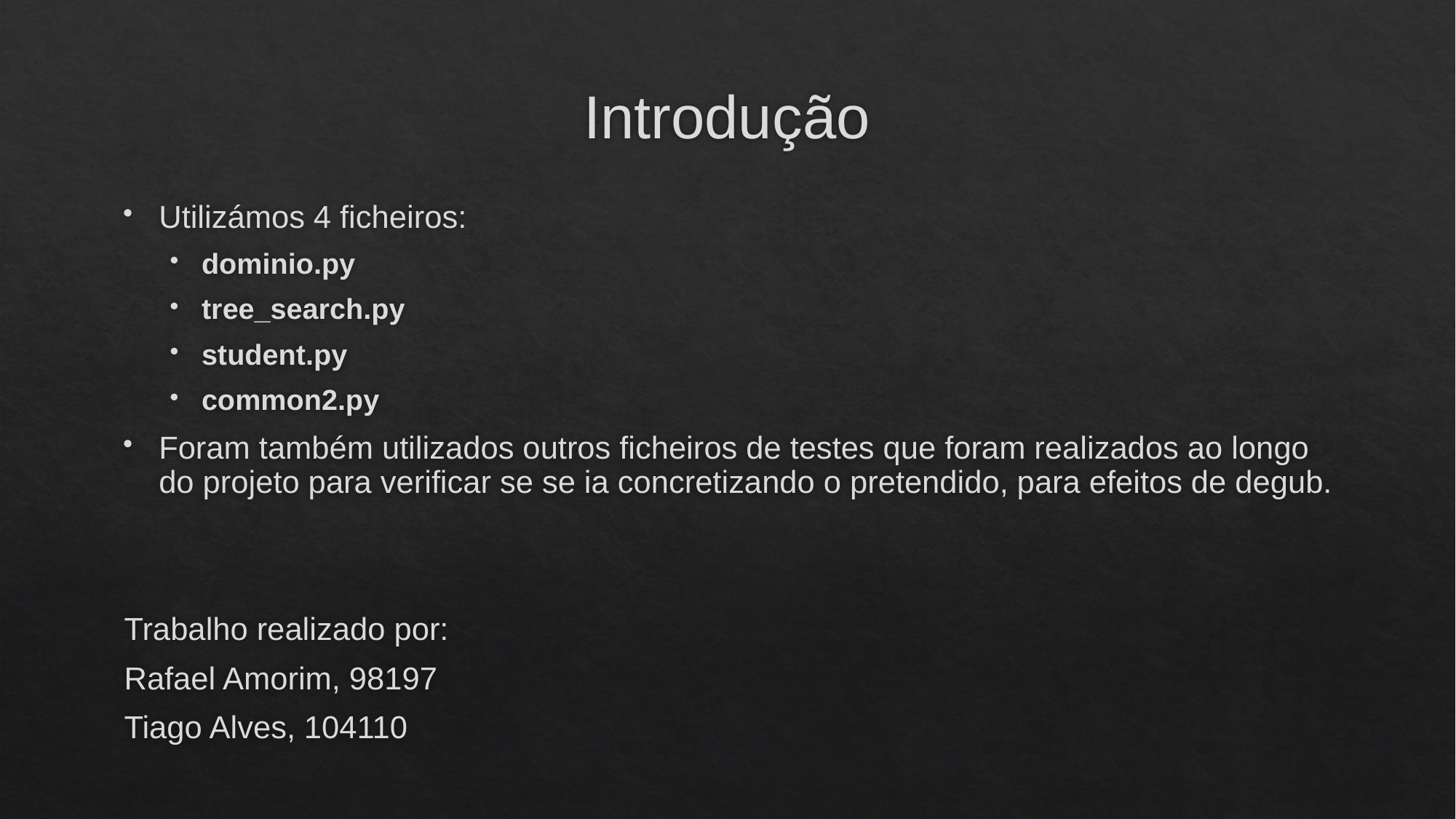

# Introdução
Utilizámos 4 ficheiros:
dominio.py
tree_search.py
student.py
common2.py
Foram também utilizados outros ficheiros de testes que foram realizados ao longo do projeto para verificar se se ia concretizando o pretendido, para efeitos de degub.

Trabalho realizado por:
Rafael Amorim, 98197
Tiago Alves, 104110